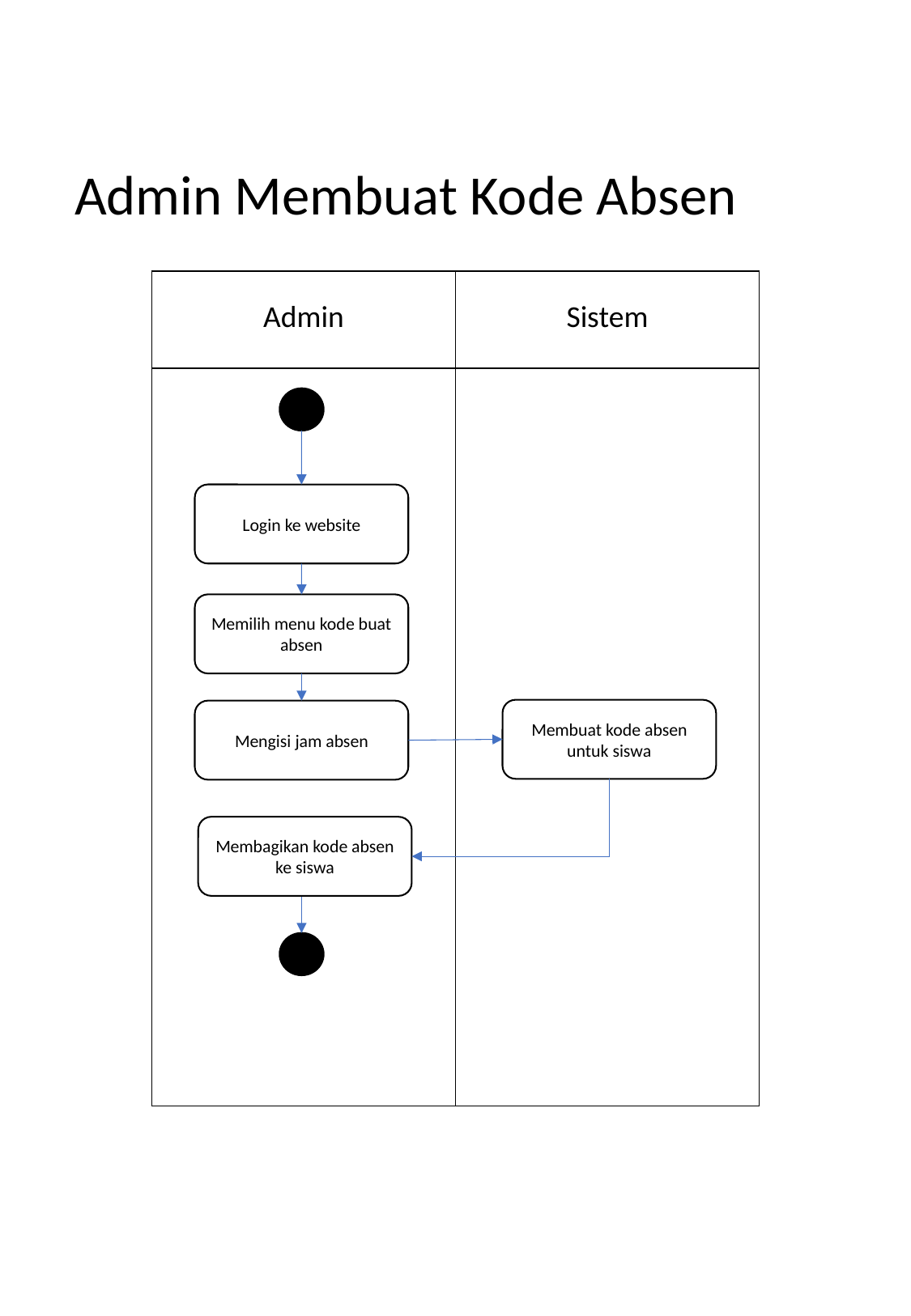

# Admin Membuat Kode Absen
| Admin | Sistem |
| --- | --- |
|  |  |

Login ke website
Memilih menu kode buat absen
Membuat kode absen untuk siswa
Mengisi jam absen
Membagikan kode absen ke siswa